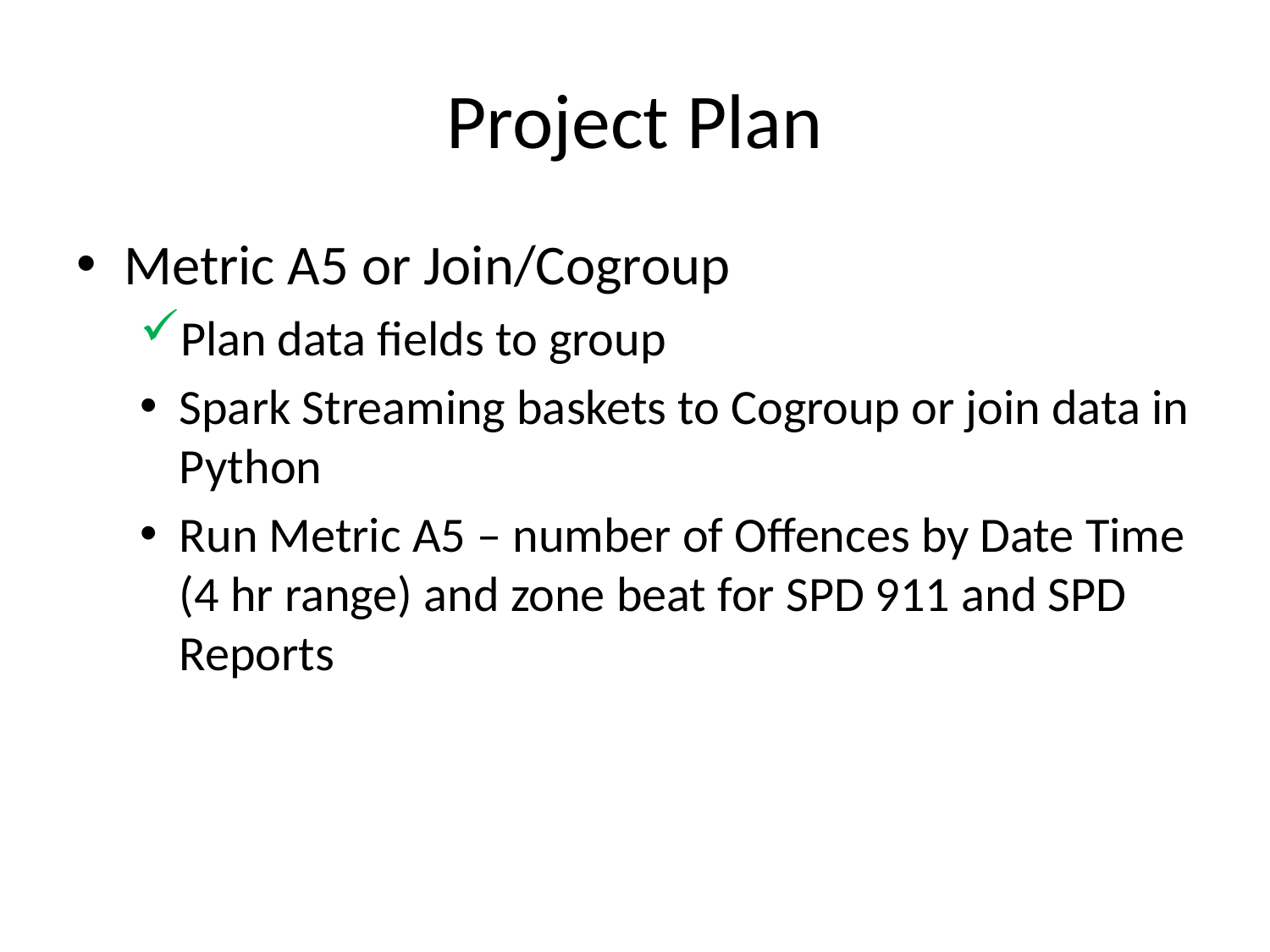

# Project Plan
Metric A5 or Join/Cogroup
Plan data fields to group
Spark Streaming baskets to Cogroup or join data in Python
Run Metric A5 – number of Offences by Date Time (4 hr range) and zone beat for SPD 911 and SPD Reports